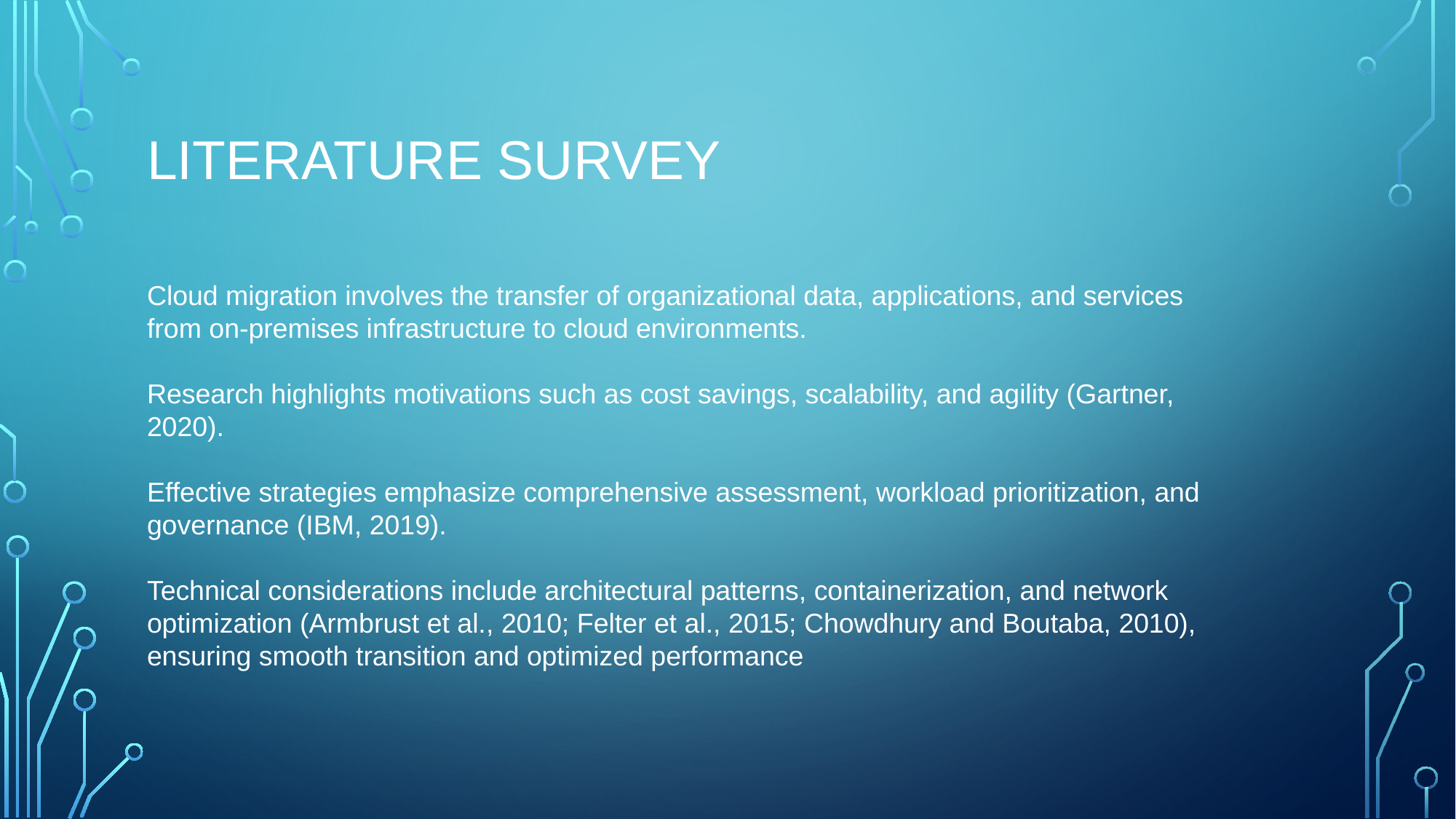

# Literature survey
Cloud migration involves the transfer of organizational data, applications, and services from on-premises infrastructure to cloud environments.

Research highlights motivations such as cost savings, scalability, and agility (Gartner, 2020).

Effective strategies emphasize comprehensive assessment, workload prioritization, and governance (IBM, 2019).

Technical considerations include architectural patterns, containerization, and network optimization (Armbrust et al., 2010; Felter et al., 2015; Chowdhury and Boutaba, 2010), ensuring smooth transition and optimized performance